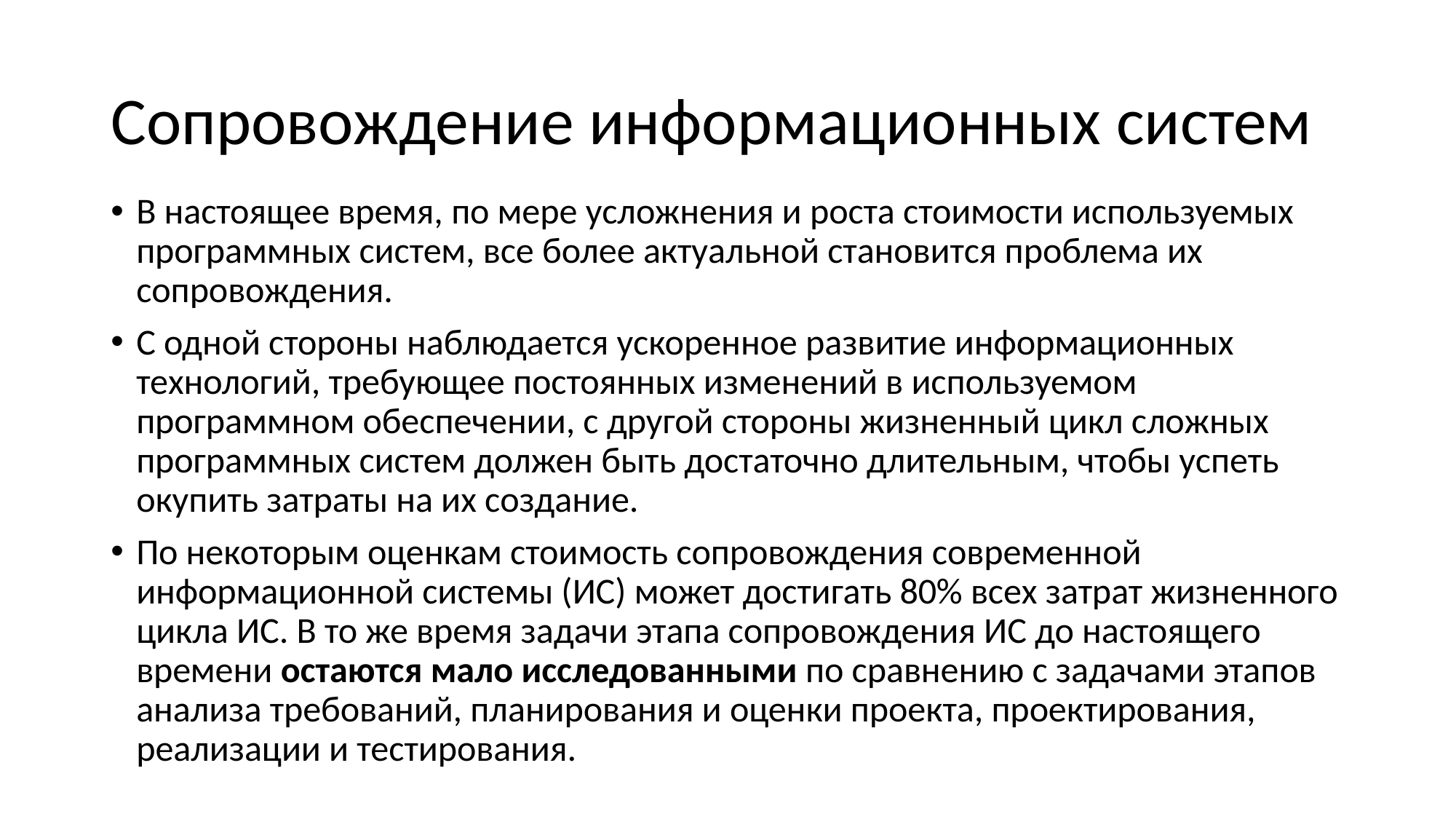

# Сопровождение информационных систем
В настоящее время, по мере усложнения и роста стоимости используемых программных систем, все более актуальной становится проблема их сопровождения.
С одной стороны наблюдается ускоренное развитие информационных технологий, требующее постоянных изменений в используемом программном обеспечении, с другой стороны жизненный цикл сложных программных систем должен быть достаточно длительным, чтобы успеть окупить затраты на их создание.
По некоторым оценкам стоимость сопровождения современной информационной системы (ИС) может достигать 80% всех затрат жизненного цикла ИС. В то же время задачи этапа сопровождения ИС до настоящего времени остаются мало исследованными по сравнению с задачами этапов анализа требований, планирования и оценки проекта, проектирования, реализации и тестирования.